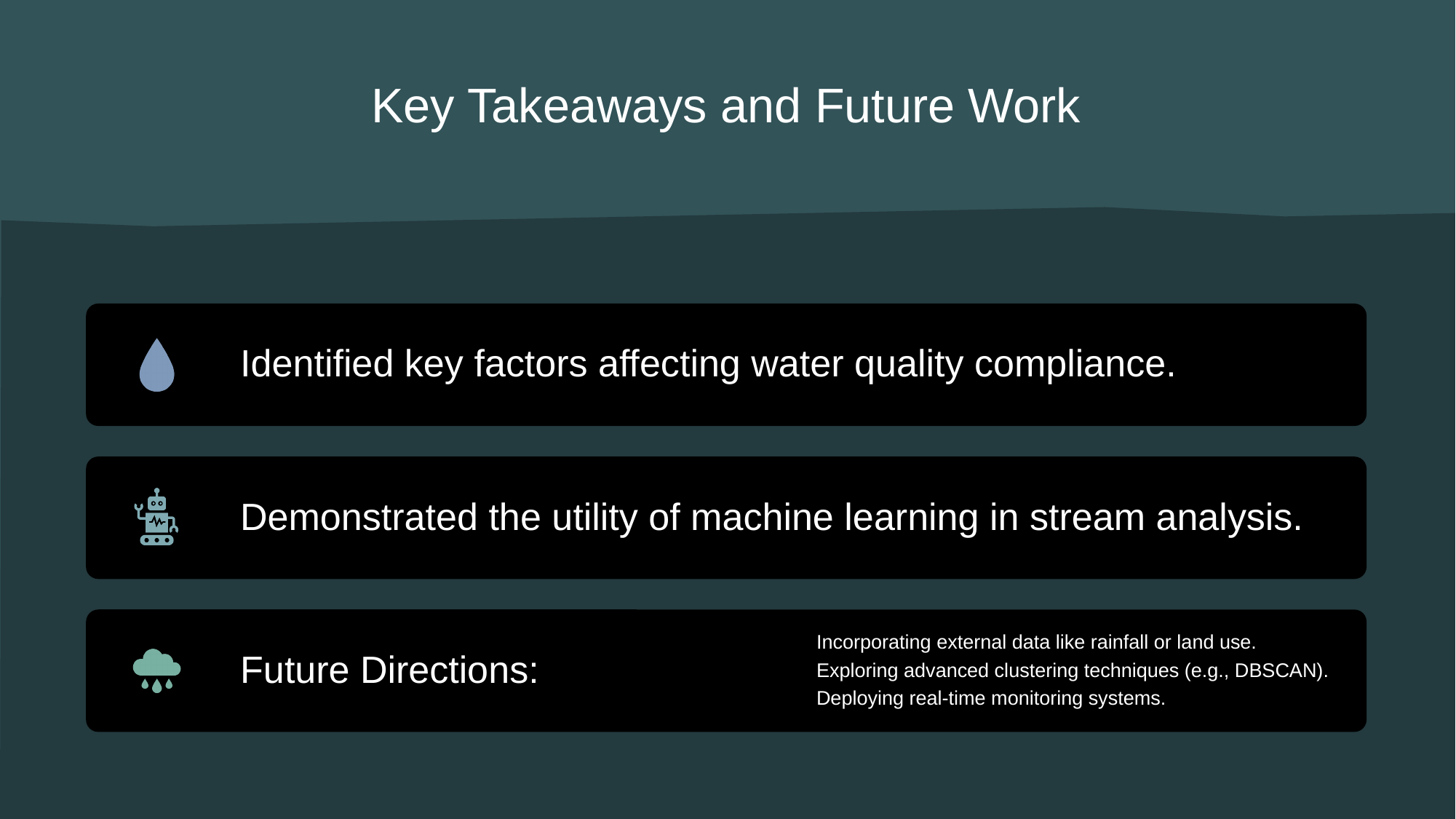

# Key Takeaways and Future Work

Identified key factors affecting water quality compliance.
Demonstrated the utility of machine learning in stream analysis.
Future Directions:
Incorporating external data like rainfall or land use.
Exploring advanced clustering techniques (e.g., DBSCAN).
Deploying real-time monitoring systems.